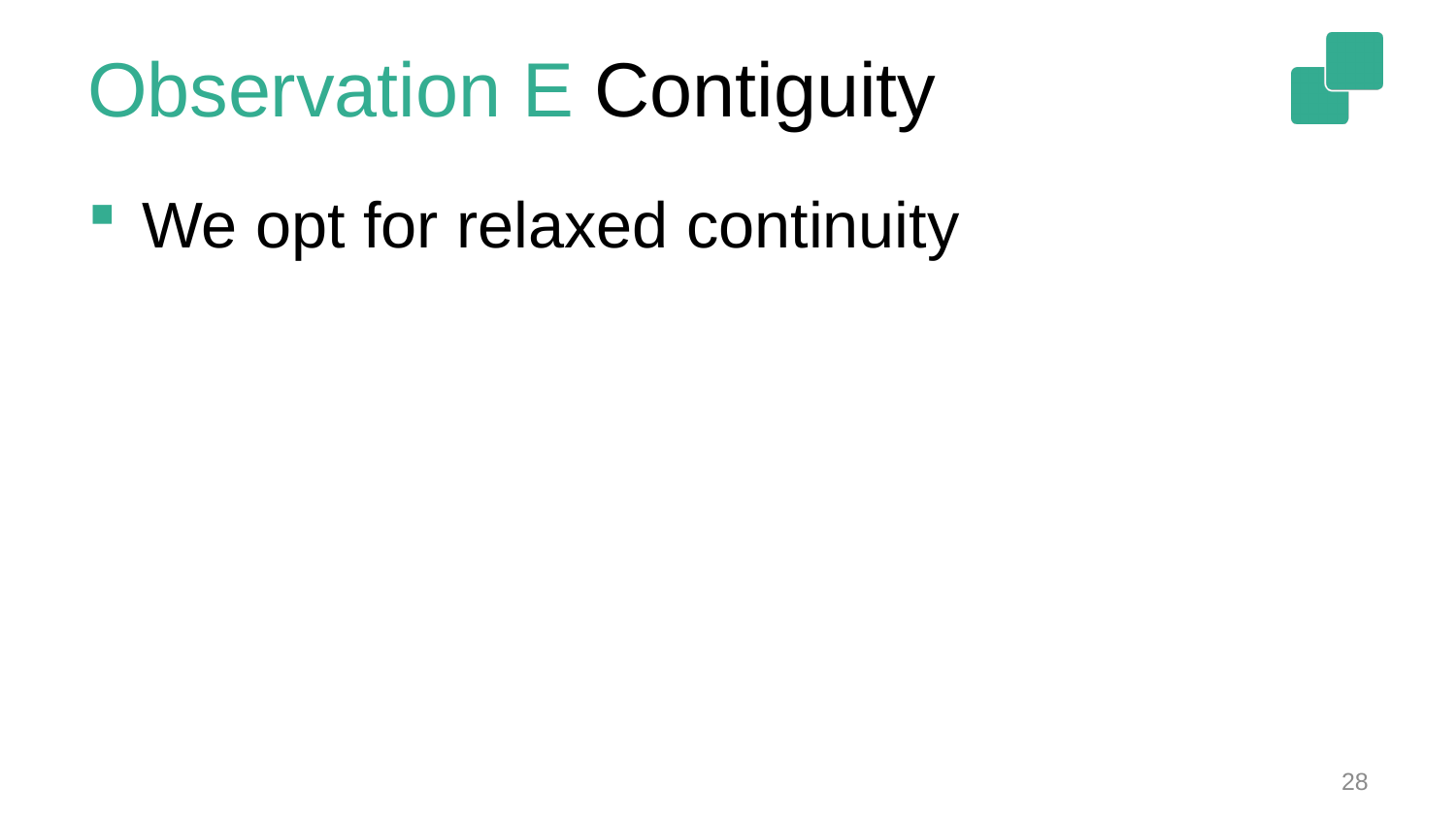

# Observation E Contiguity
We opt for relaxed continuity

28